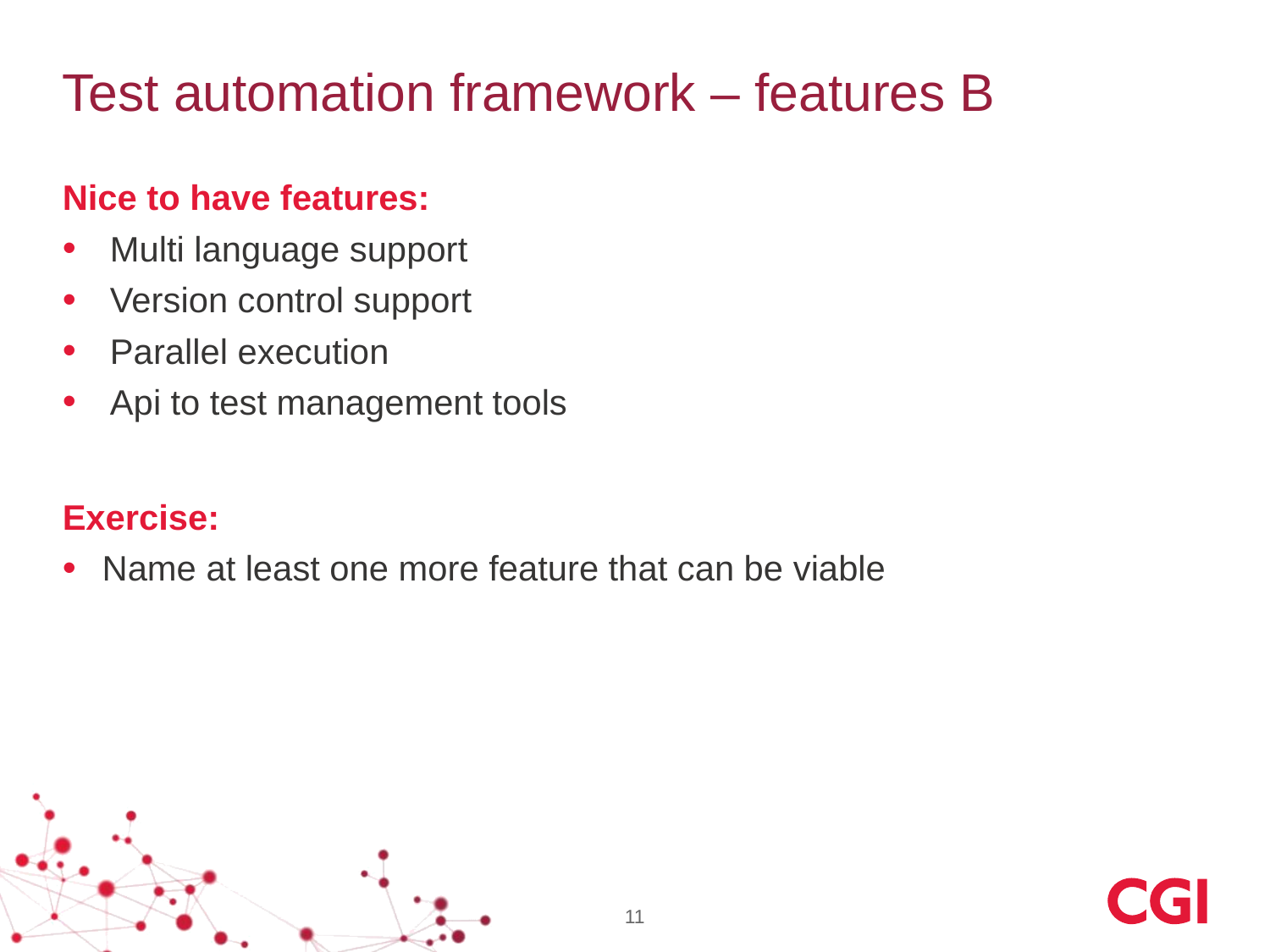

# Test automation framework – features B
Nice to have features:
Multi language support
Version control support
Parallel execution
Api to test management tools

Exercise:
Name at least one more feature that can be viable
11